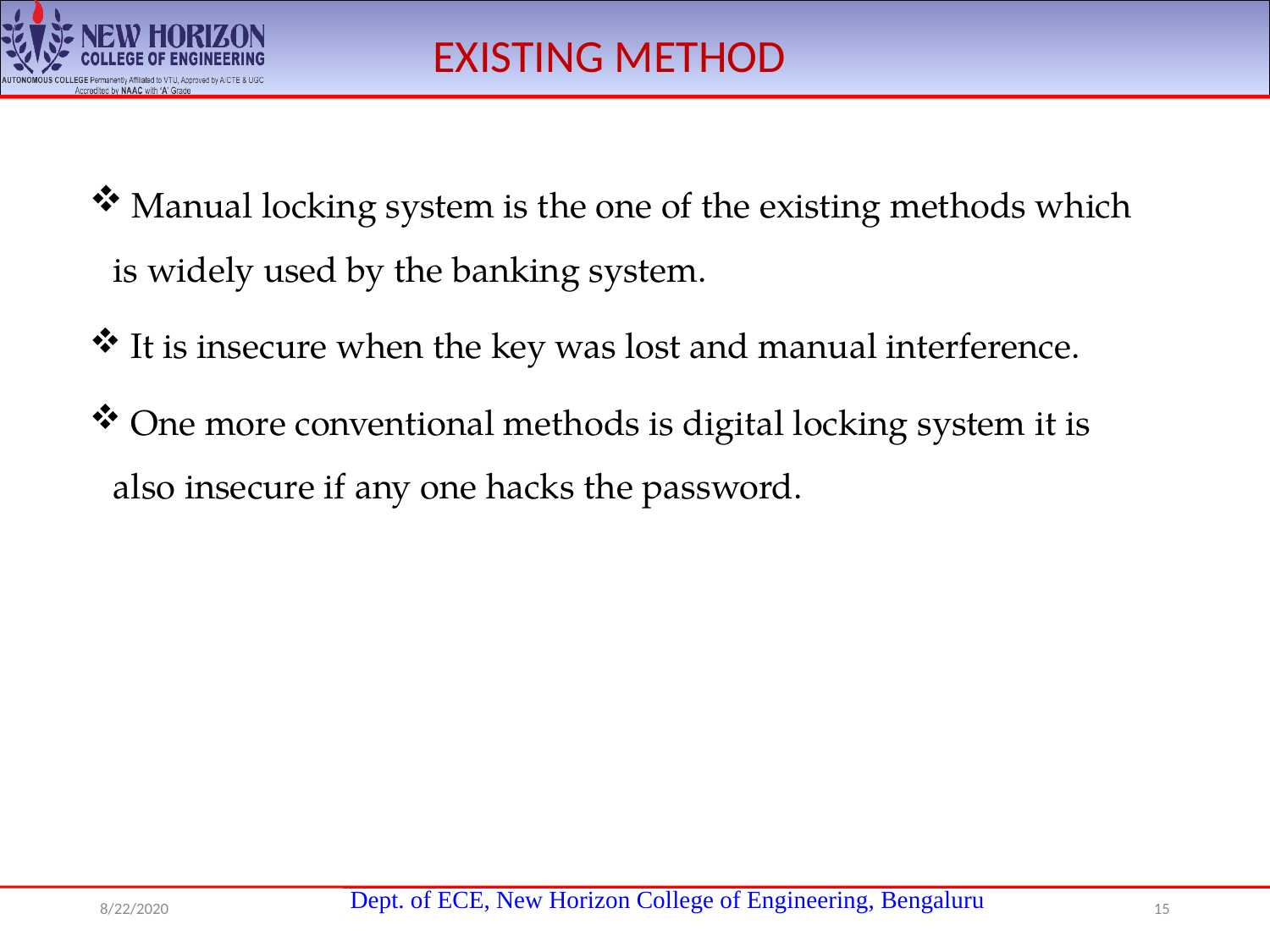

# EXISTING METHOD
 Manual locking system is the one of the existing methods which is widely used by the banking system.
 It is insecure when the key was lost and manual interference.
 One more conventional methods is digital locking system it is also insecure if any one hacks the password.
8/22/2020
15